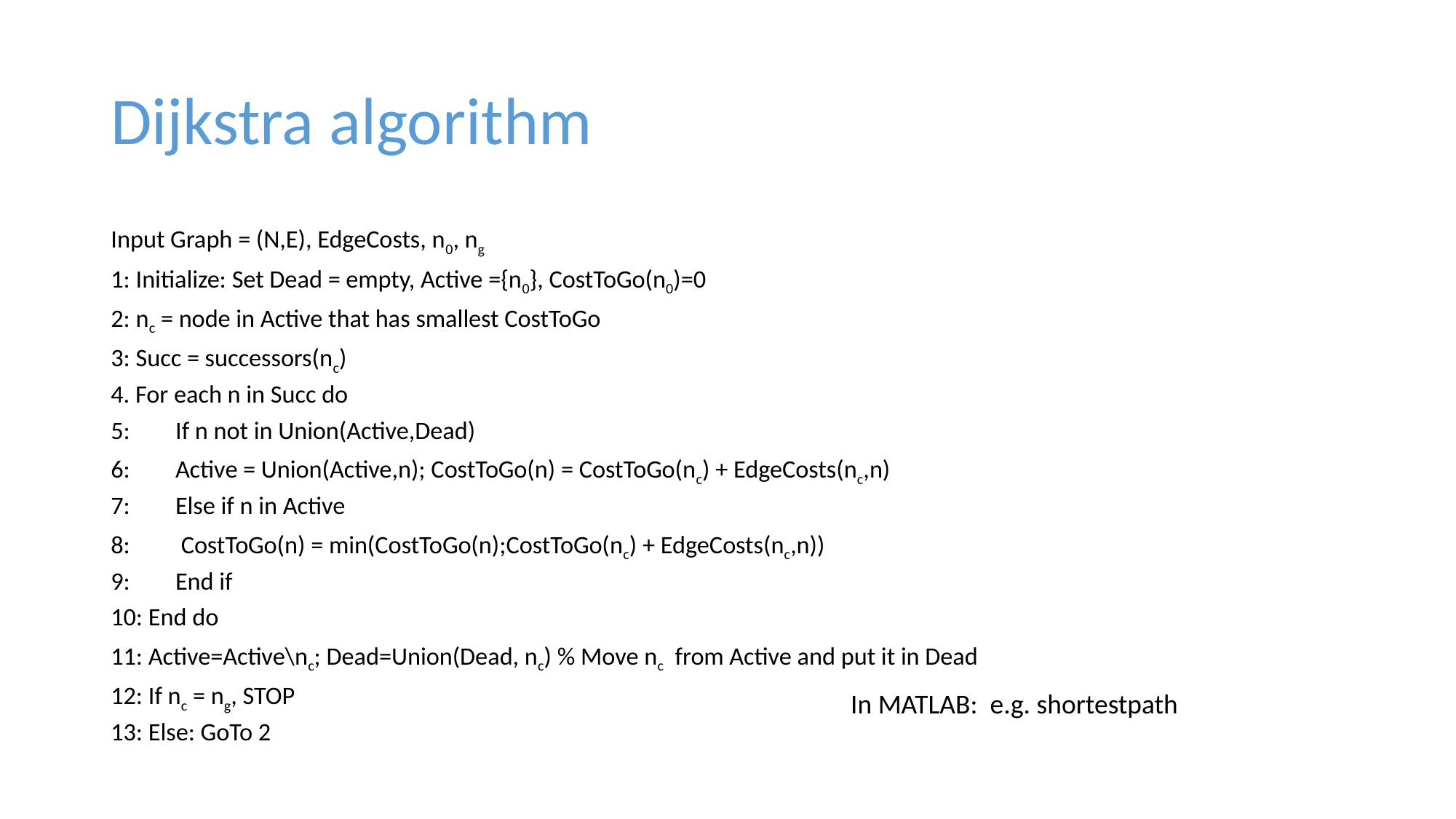

# Dijkstra algorithm
Input Graph = (N,E), EdgeCosts, n0, ng
1: Initialize: Set Dead = empty, Active ={n0}, CostToGo(n0)=0
2: nc = node in Active that has smallest CostToGo
3: Succ = successors(nc)
4. For each n in Succ do
5: 	If n not in Union(Active,Dead)
6:		Active = Union(Active,n); CostToGo(n) = CostToGo(nc) + EdgeCosts(nc,n)
7:	Else if n in Active
8: 		 CostToGo(n) = min(CostToGo(n);CostToGo(nc) + EdgeCosts(nc,n))
9:	End if
10: End do
11: Active=Active\nc; Dead=Union(Dead, nc) % Move nc  from Active and put it in Dead
12: If nc = ng, STOP
13: Else: GoTo 2

In MATLAB:  e.g. shortestpath